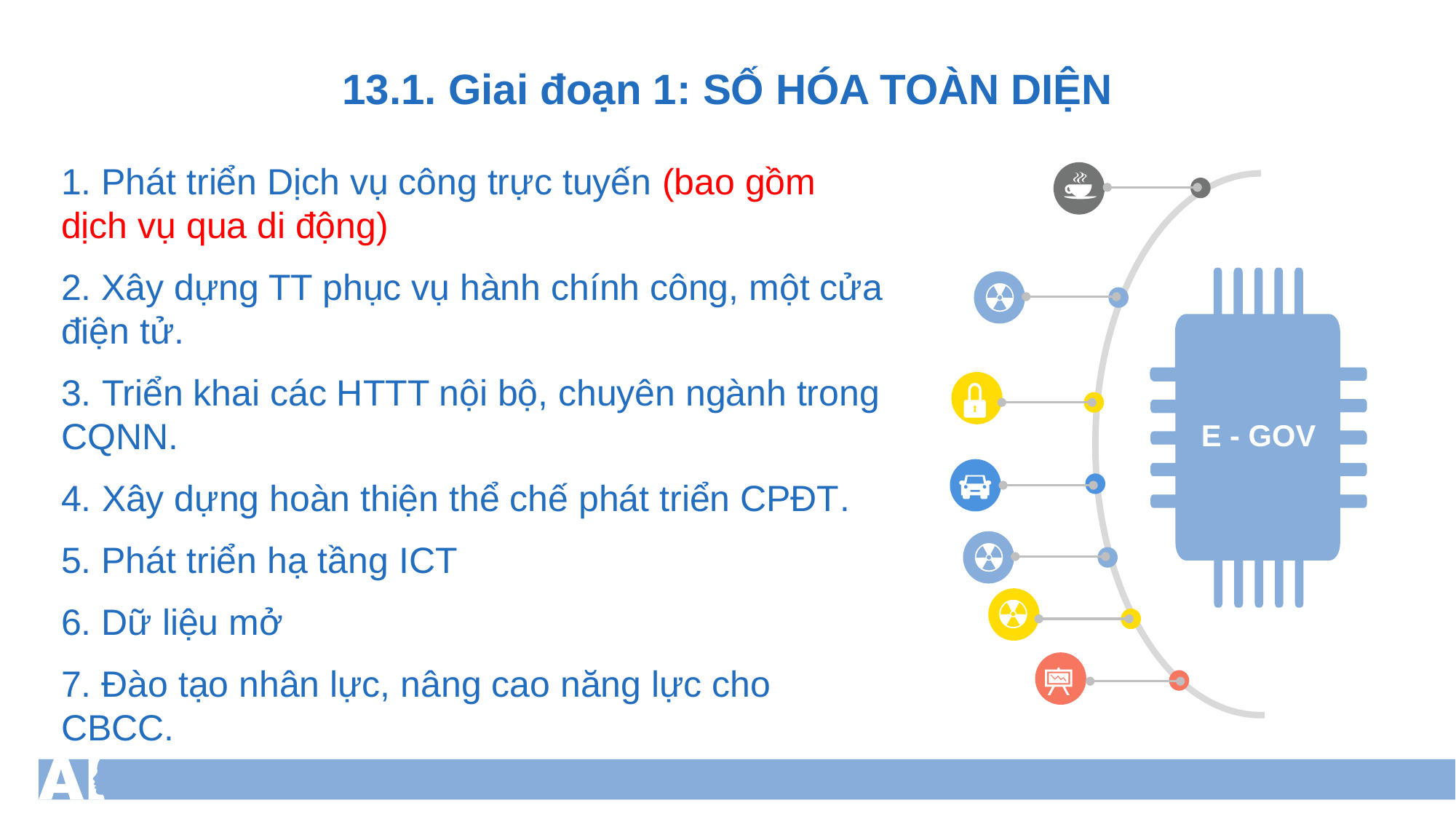

13.1. Giai đoạn 1: SỐ HÓA TOÀN DIỆN
1. Phát triển Dịch vụ công trực tuyến (bao gồm dịch vụ qua di động)
2. Xây dựng TT phục vụ hành chính công, một cửa điện tử.
3. Triển khai các HTTT nội bộ, chuyên ngành trong CQNN.
4. Xây dựng hoàn thiện thể chế phát triển CPĐT.
5. Phát triển hạ tầng ICT
6. Dữ liệu mở
7. Đào tạo nhân lực, nâng cao năng lực cho CBCC.

E - GOV